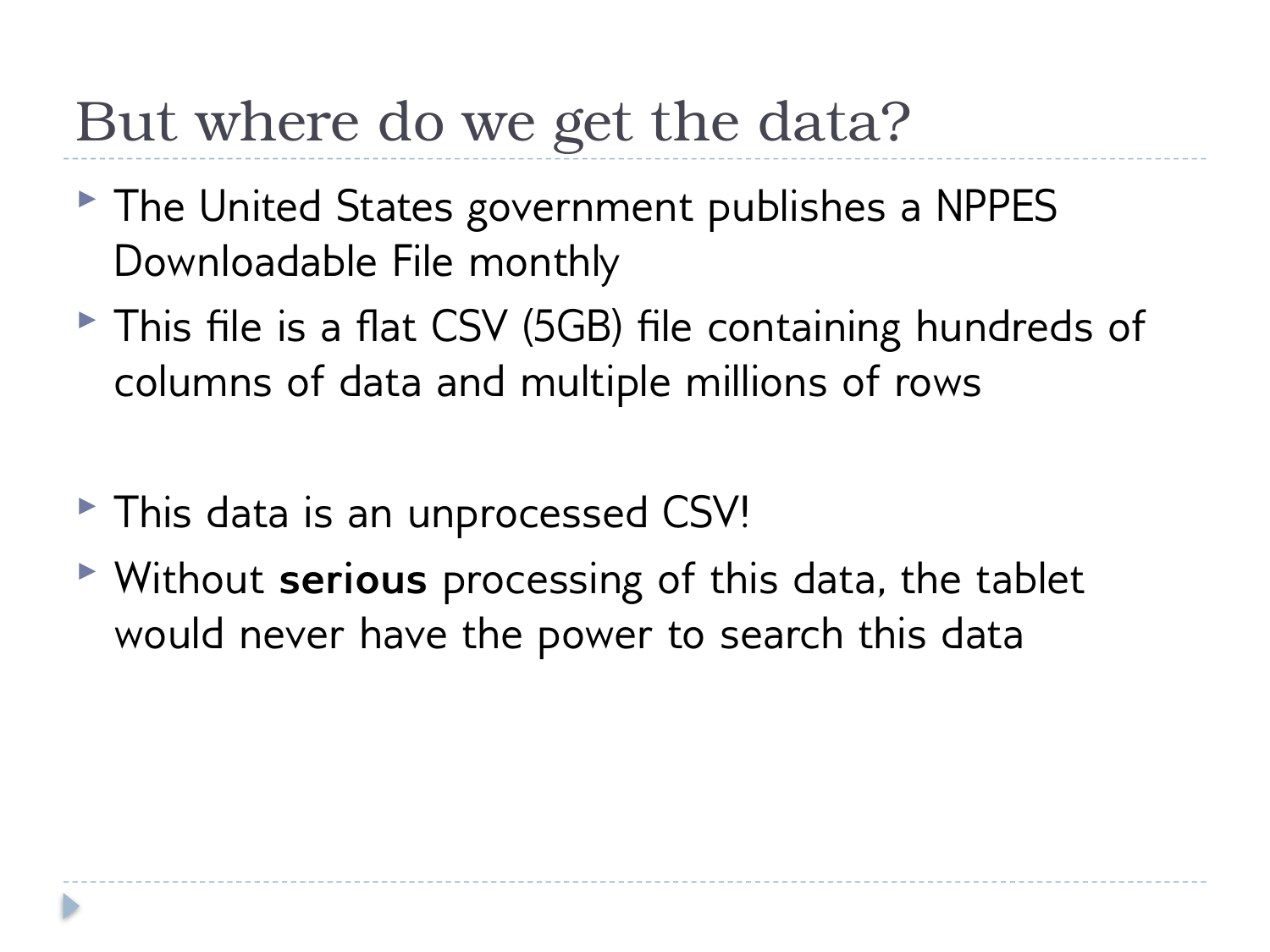

# But where do we get the data?
The United States government publishes a NPPES Downloadable File monthly
This file is a flat CSV (5GB) file containing hundreds of columns of data and multiple millions of rows

This data is an unprocessed CSV!
Without serious processing of this data, the tablet would never have the power to search this data